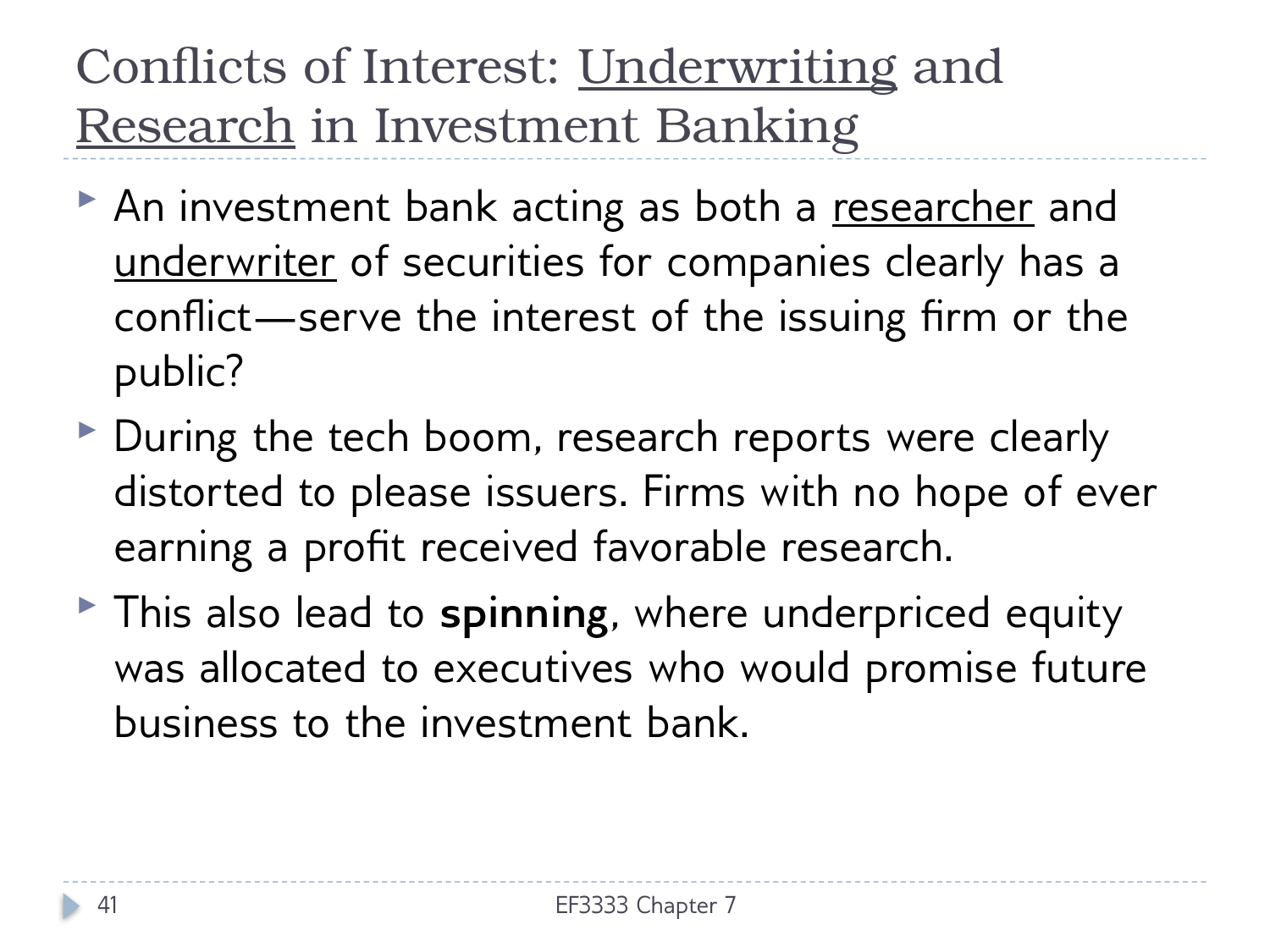

# Conflicts of Interest: Underwriting and Research in Investment Banking
An investment bank acting as both a researcher and underwriter of securities for companies clearly has a conflict—serve the interest of the issuing firm or the public?
During the tech boom, research reports were clearly distorted to please issuers. Firms with no hope of ever earning a profit received favorable research.
This also lead to spinning, where underpriced equity was allocated to executives who would promise future business to the investment bank.

41
EF3333 Chapter 7